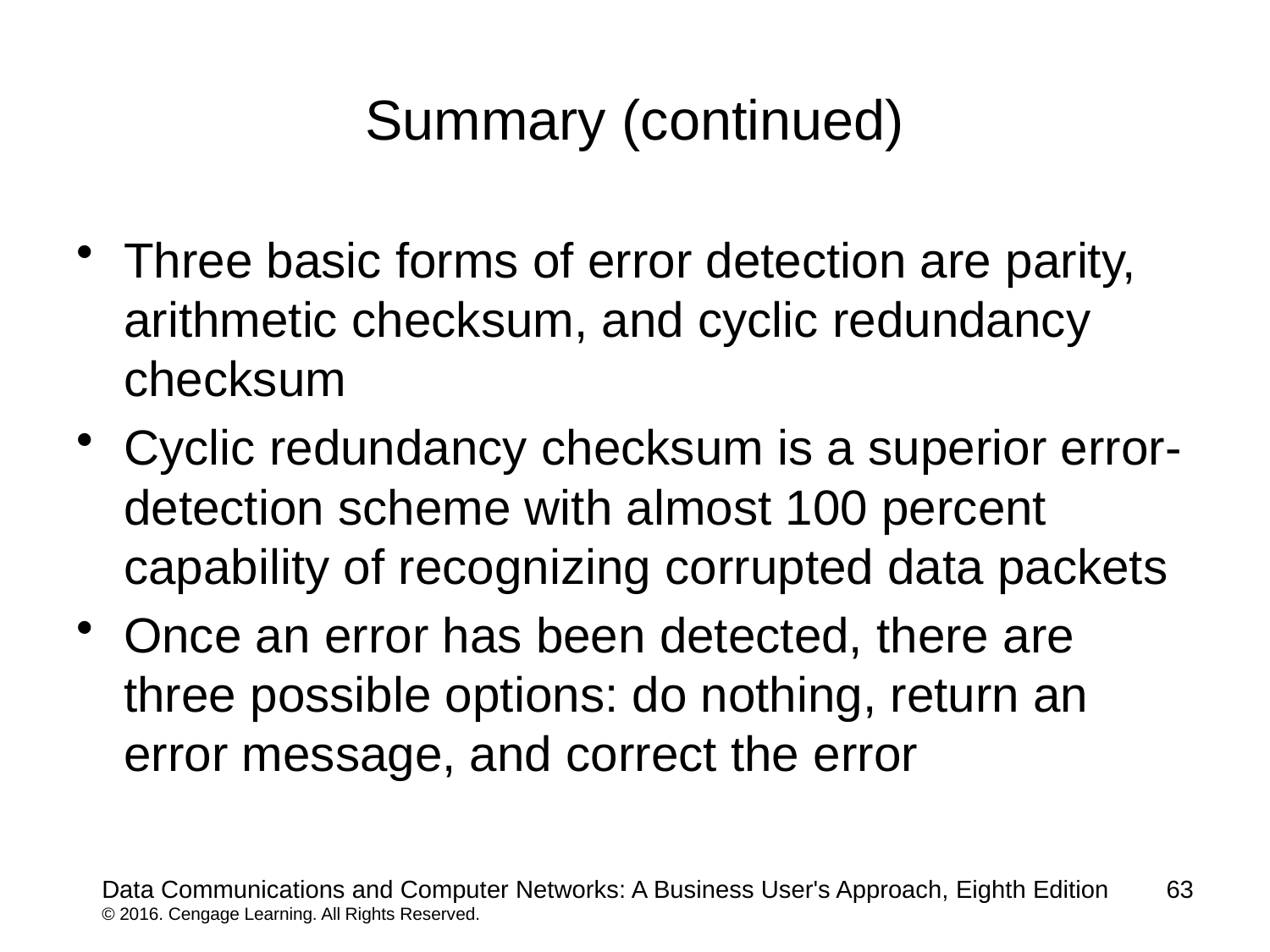

# Summary (continued)
Three basic forms of error detection are parity, arithmetic checksum, and cyclic redundancy checksum
Cyclic redundancy checksum is a superior error-detection scheme with almost 100 percent capability of recognizing corrupted data packets
Once an error has been detected, there are three possible options: do nothing, return an error message, and correct the error

Data Communications and Computer Networks: A Business User's Approach, Eighth Edition
© 2016. Cengage Learning. All Rights Reserved.

63